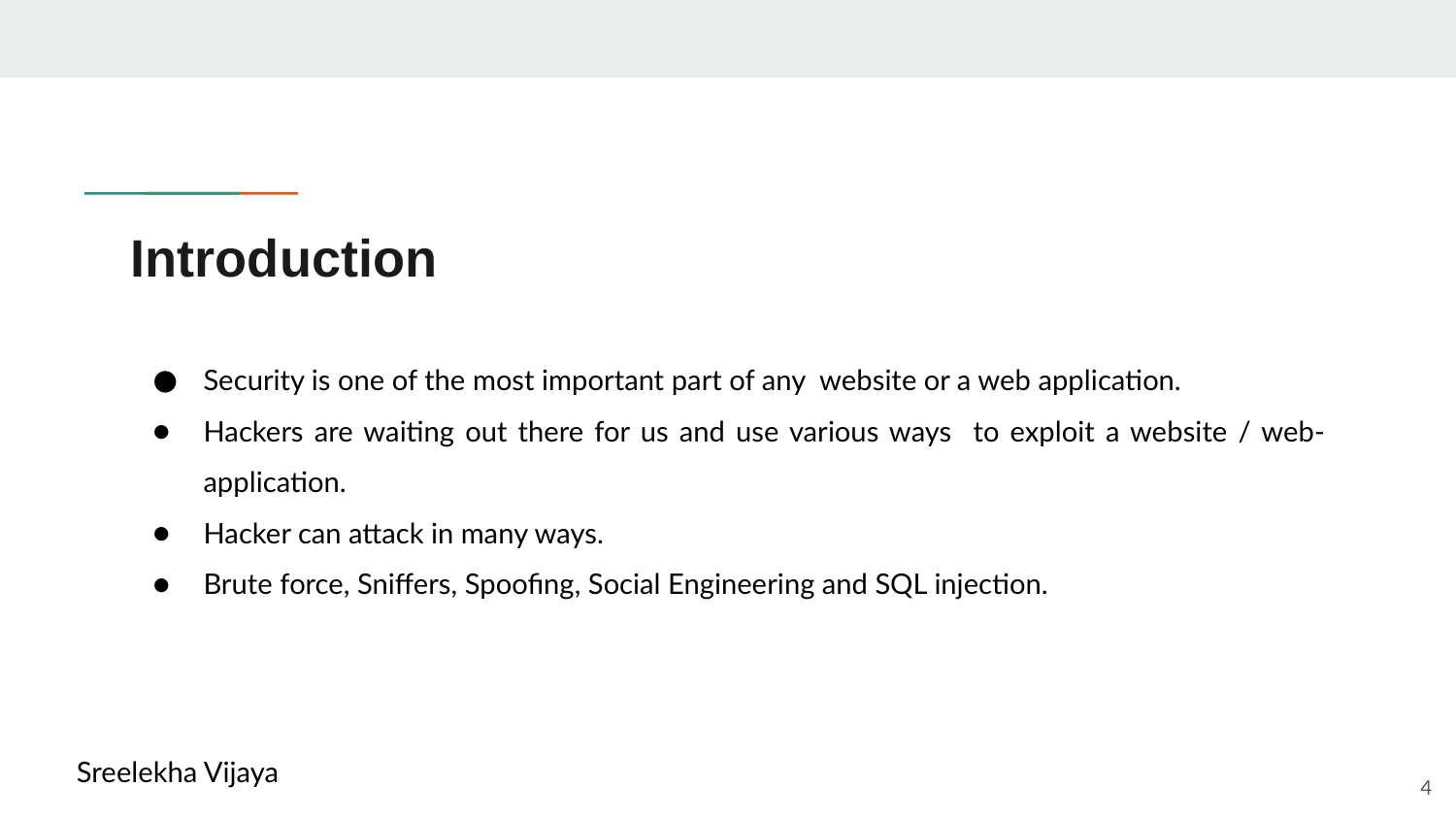

# Introduction
Security is one of the most important part of any  website or a web application.
Hackers are waiting out there for us and use various ways  to exploit a website / web-application.
Hacker can attack in many ways.
Brute force, Sniffers, Spoofing, Social Engineering and SQL injection.
Sreelekha Vijaya
4